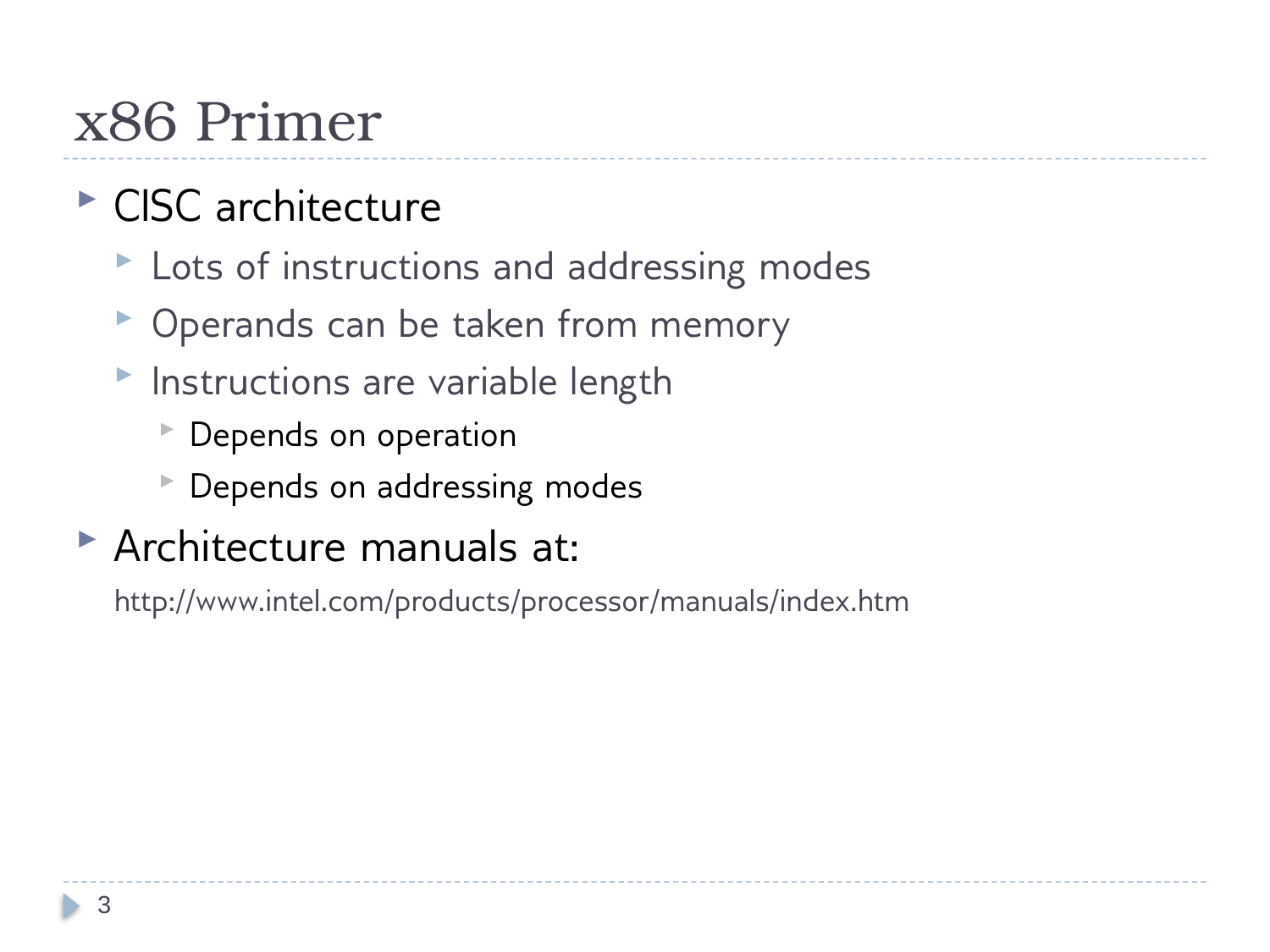

# x86 Primer
CISC architecture
Lots of instructions and addressing modes
Operands can be taken from memory
Instructions are variable length
Depends on operation
Depends on addressing modes
Architecture manuals at:
http://www.intel.com/products/processor/manuals/index.htm
3